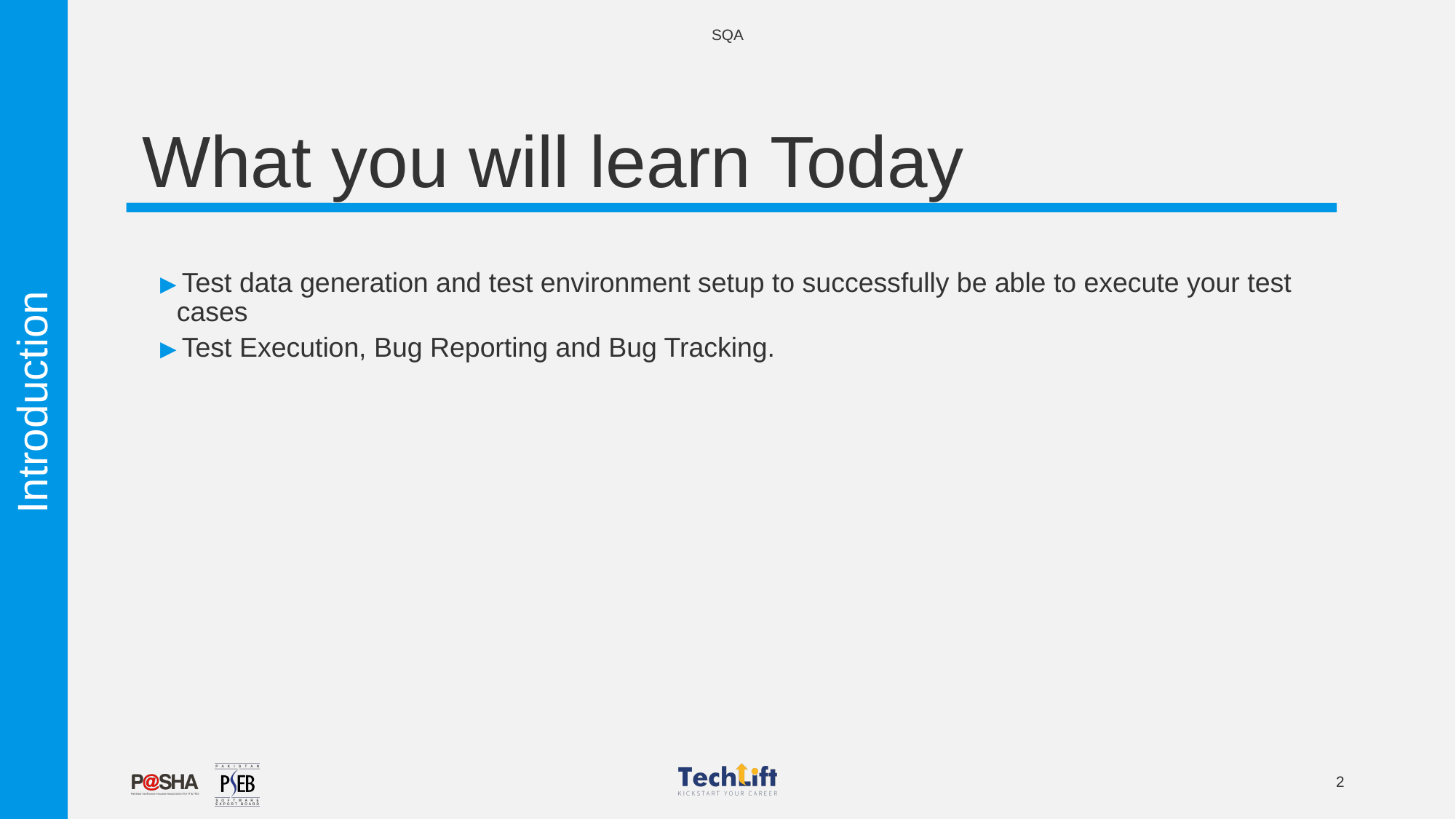

SQA
# What you will learn Today

Test data generation and test environment setup to successfully be able to execute your test cases
Test Execution, Bug Reporting and Bug Tracking.
Introduction
2